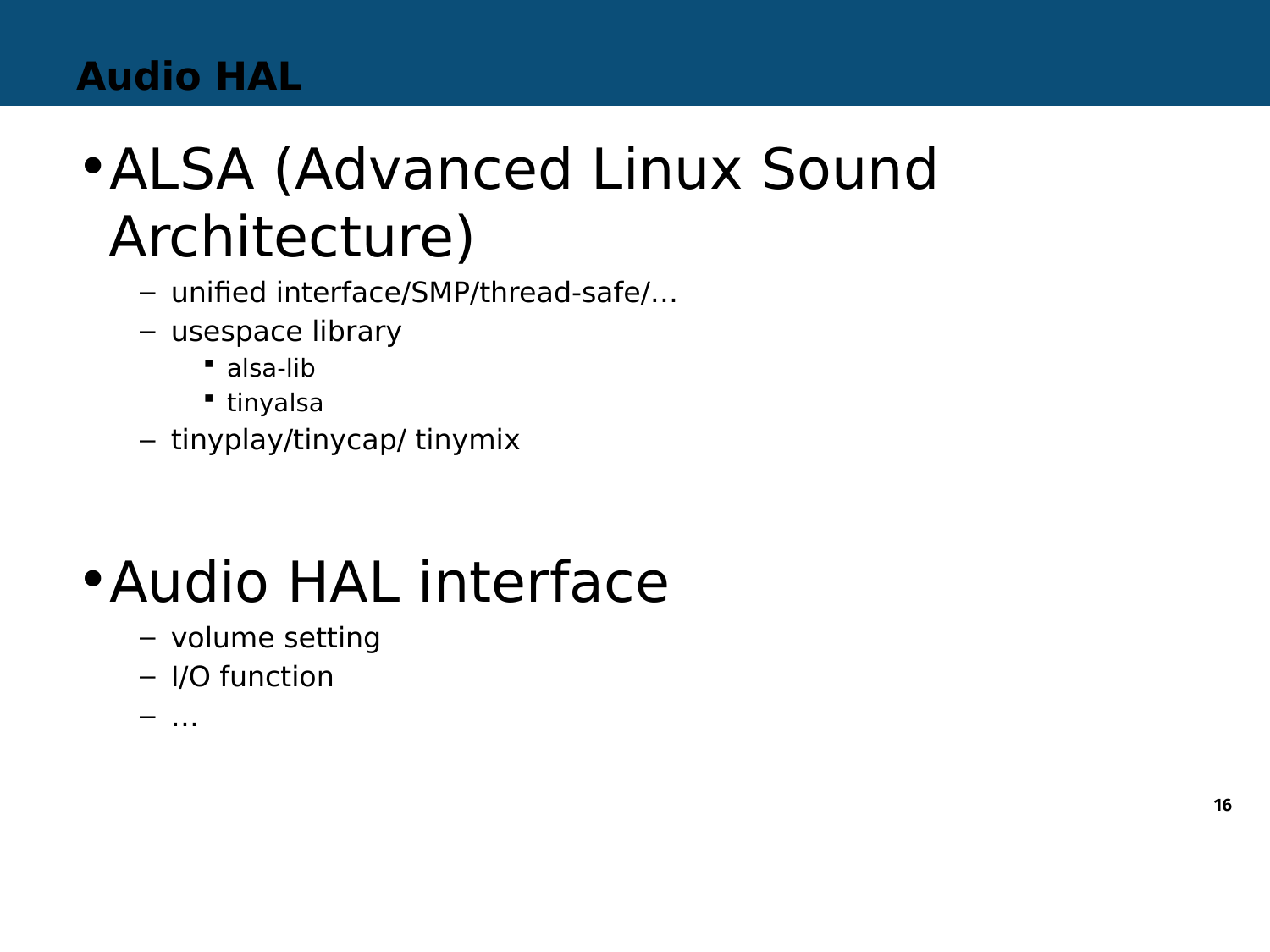

# Audio HAL
ALSA (Advanced Linux Sound Architecture)
unified interface/SMP/thread-safe/…
usespace library
alsa-lib
tinyalsa
tinyplay/tinycap/ tinymix

Audio HAL interface
volume setting
I/O function
…

16